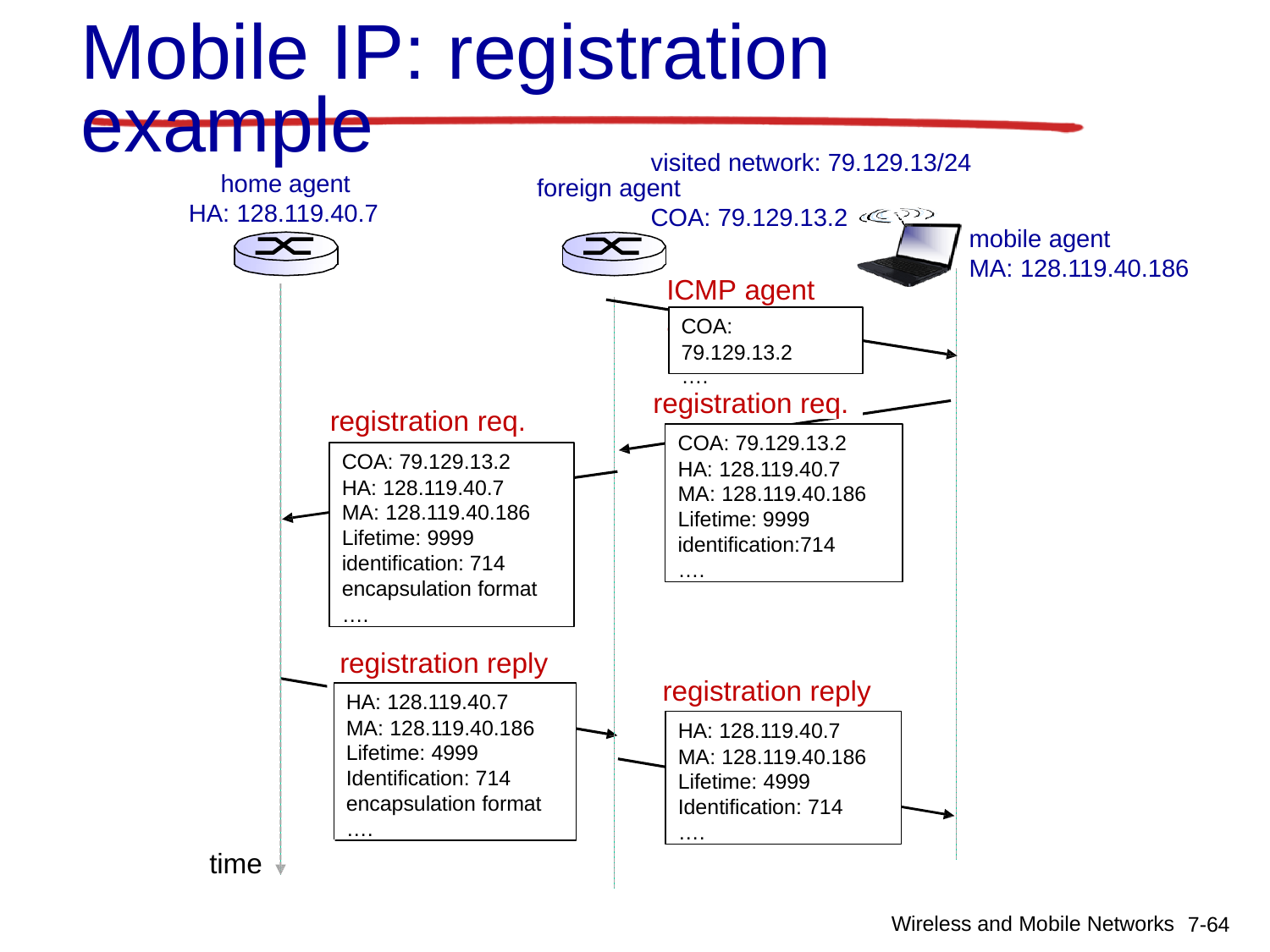

# Mobile IP: registration
example
home agent  HA: 128.119.40.7

visited network: 79.129.13/24  foreign agent
COA: 79.129.13.2

mobile agent
MA: 128.119.40.186

ICMP agent

adv.
COA:  79.129.13.2
….

registration req.

registration req.

COA: 79.129.13.2
HA: 128.119.40.7
MA: 128.119.40.186
Lifetime: 9999  identification:714
….

COA: 79.129.13.2
HA: 128.119.40.7
MA: 128.119.40.186
Lifetime: 9999
identification: 714  encapsulation format
….

registration reply
registration reply

HA: 128.119.40.7
MA: 128.119.40.186
Lifetime: 4999
Identification: 714  encapsulation format
….

HA: 128.119.40.7
MA: 128.119.40.186
Lifetime: 4999
Identification: 714
….

time
Wireless and Mobile Networks
7-64